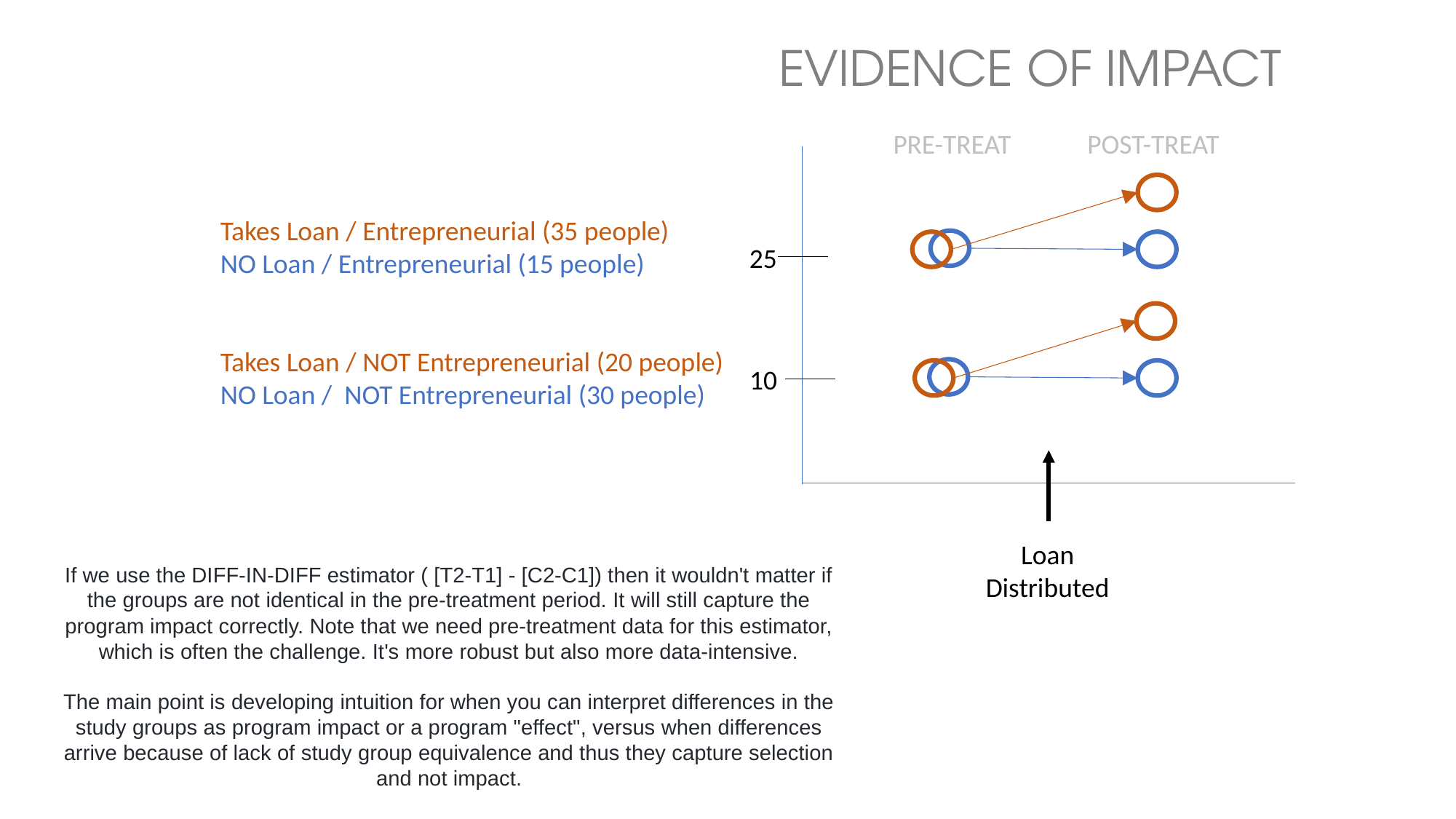

EVIDENCE OF IMPACT
PRE-TREAT
POST-TREAT

Takes Loan / Entrepreneurial (35 people)
NO Loan / Entrepreneurial (15 people)

Takes Loan / NOT Entrepreneurial (20 people)
NO Loan /  NOT Entrepreneurial (30 people)

25

10

Loan
Distributed
If we use the DIFF-IN-DIFF estimator ( [T2-T1] - [C2-C1]) then it wouldn't matter if the groups are not identical in the pre-treatment period. It will still capture the program impact correctly. Note that we need pre-treatment data for this estimator, which is often the challenge. It's more robust but also more data-intensive.

The main point is developing intuition for when you can interpret differences in the study groups as program impact or a program "effect", versus when differences arrive because of lack of study group equivalence and thus they capture selection and not impact.